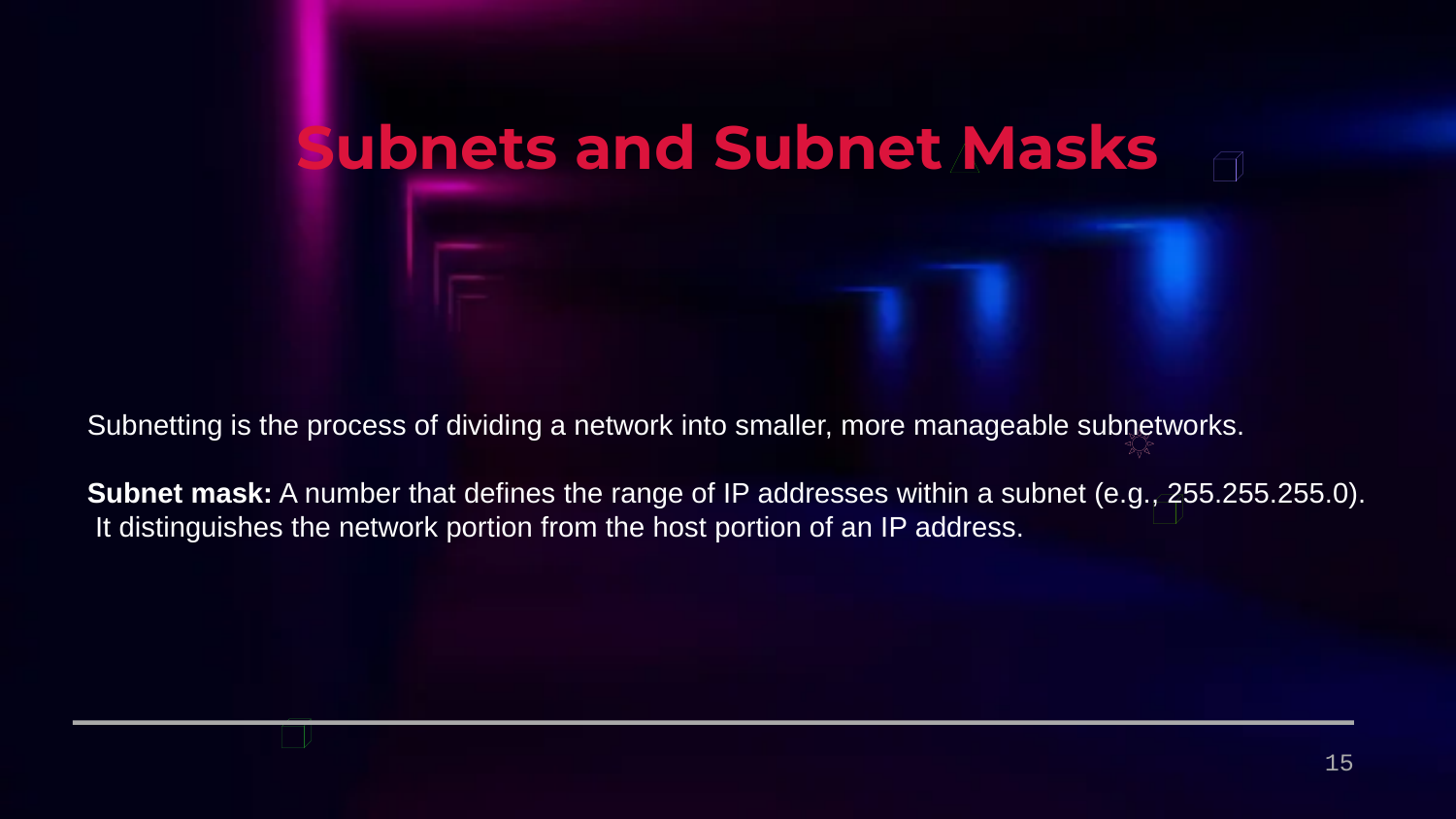

Subnets and Subnet Masks

Subnetting is the process of dividing a network into smaller, more manageable subnetworks.

Subnet mask: A number that defines the range of IP addresses within a subnet (e.g., 255.255.255.0).  It distinguishes the network portion from the host portion of an IP address.

15